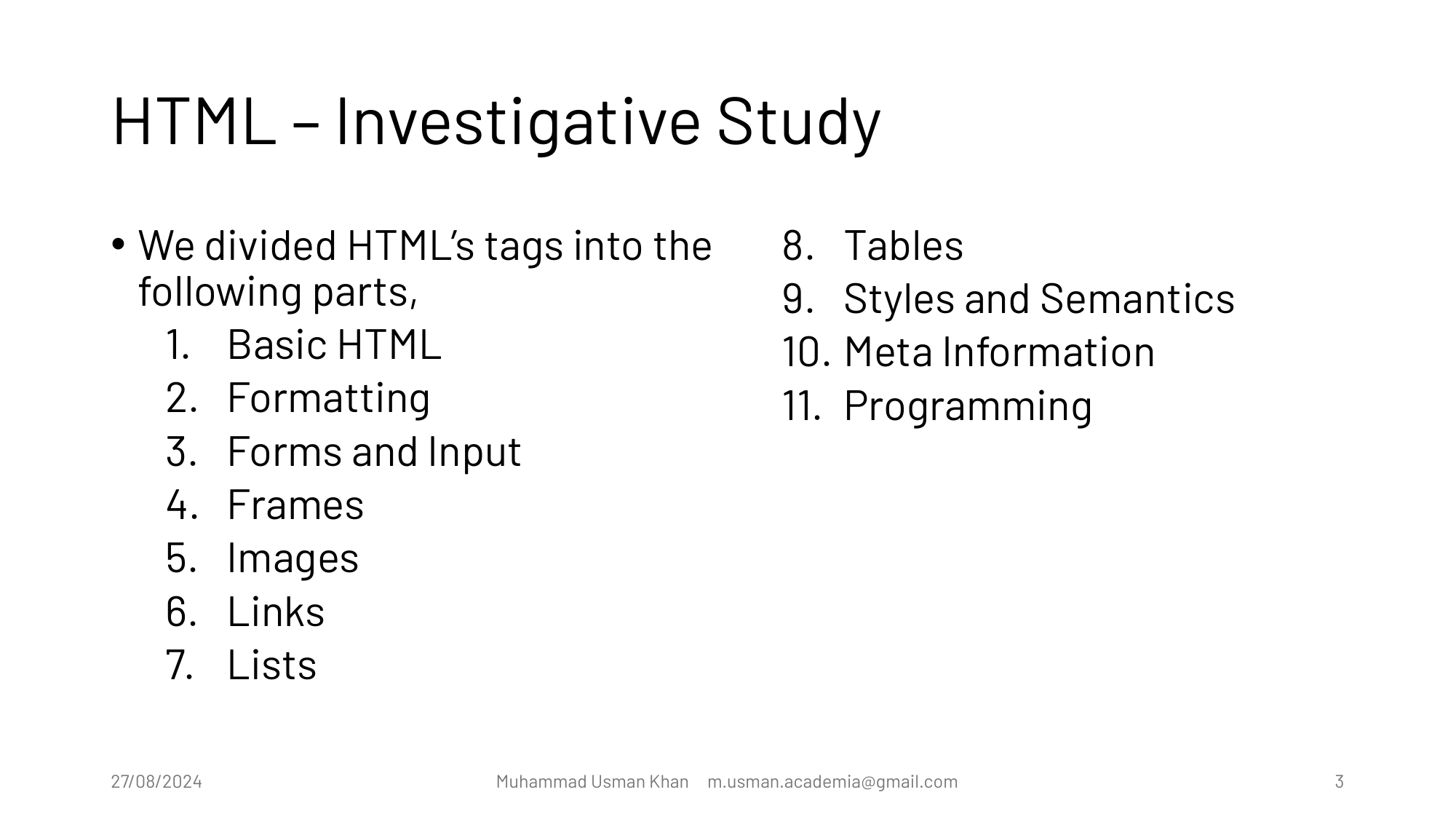

# HTML – Investigative Study
We divided HTML’s tags into the following parts,
Basic HTML
Formatting
Forms and Input
Frames
Images
Links
Lists
Tables
Styles and Semantics
Meta Information
Programming

27/08/2024
Muhammad Usman Khan     m.usman.academia@gmail.com
3